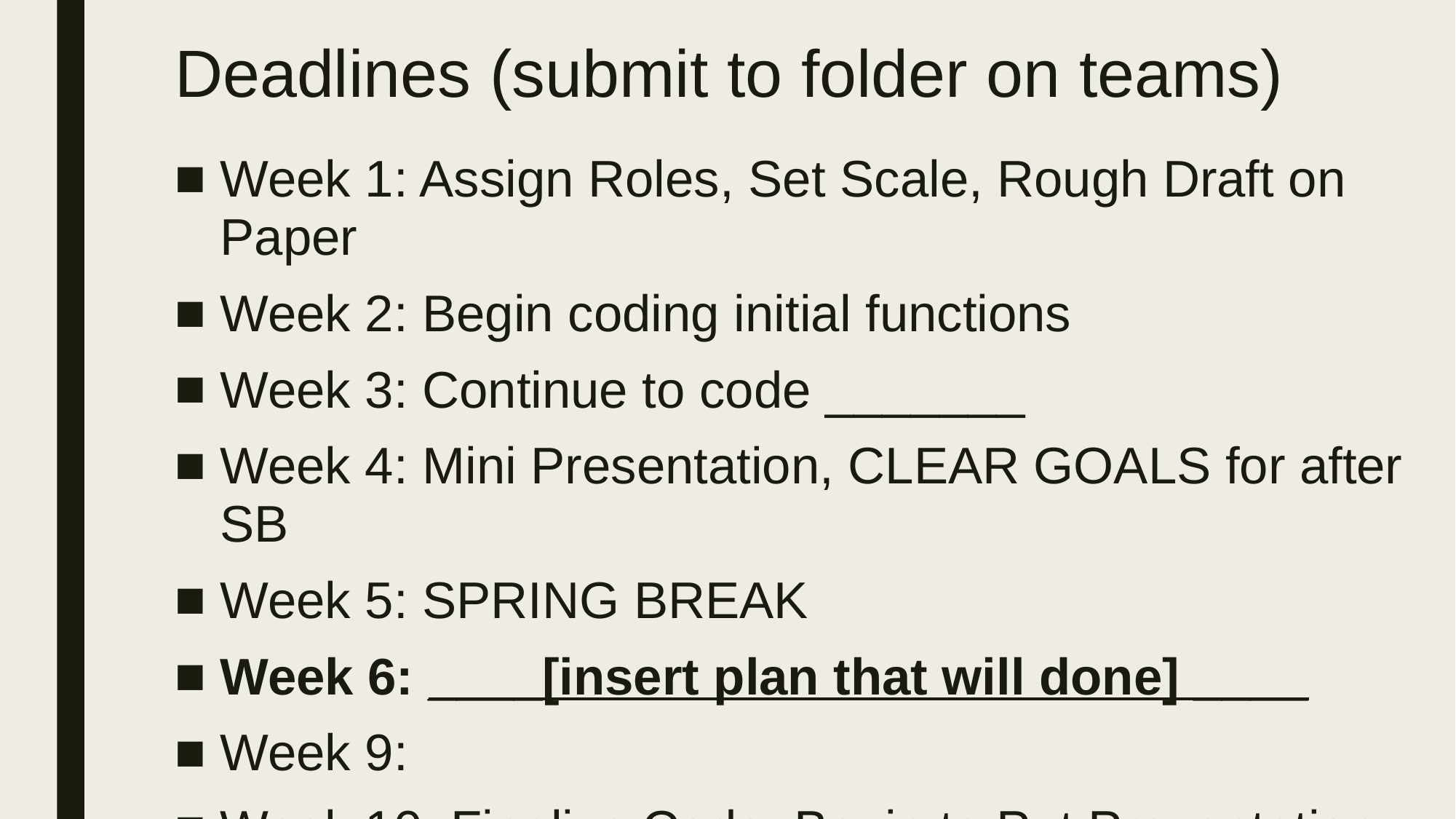

# Deadlines (submit to folder on teams)
Week 1: Assign Roles, Set Scale, Rough Draft on Paper
Week 2: Begin coding initial functions
Week 3: Continue to code _______
Week 4: Mini Presentation, CLEAR GOALS for after SB
Week 5: SPRING BREAK
Week 6: ____[insert plan that will done] ____
Week 9:
Week 10: Finalize Code, Begin to Put Presentation together